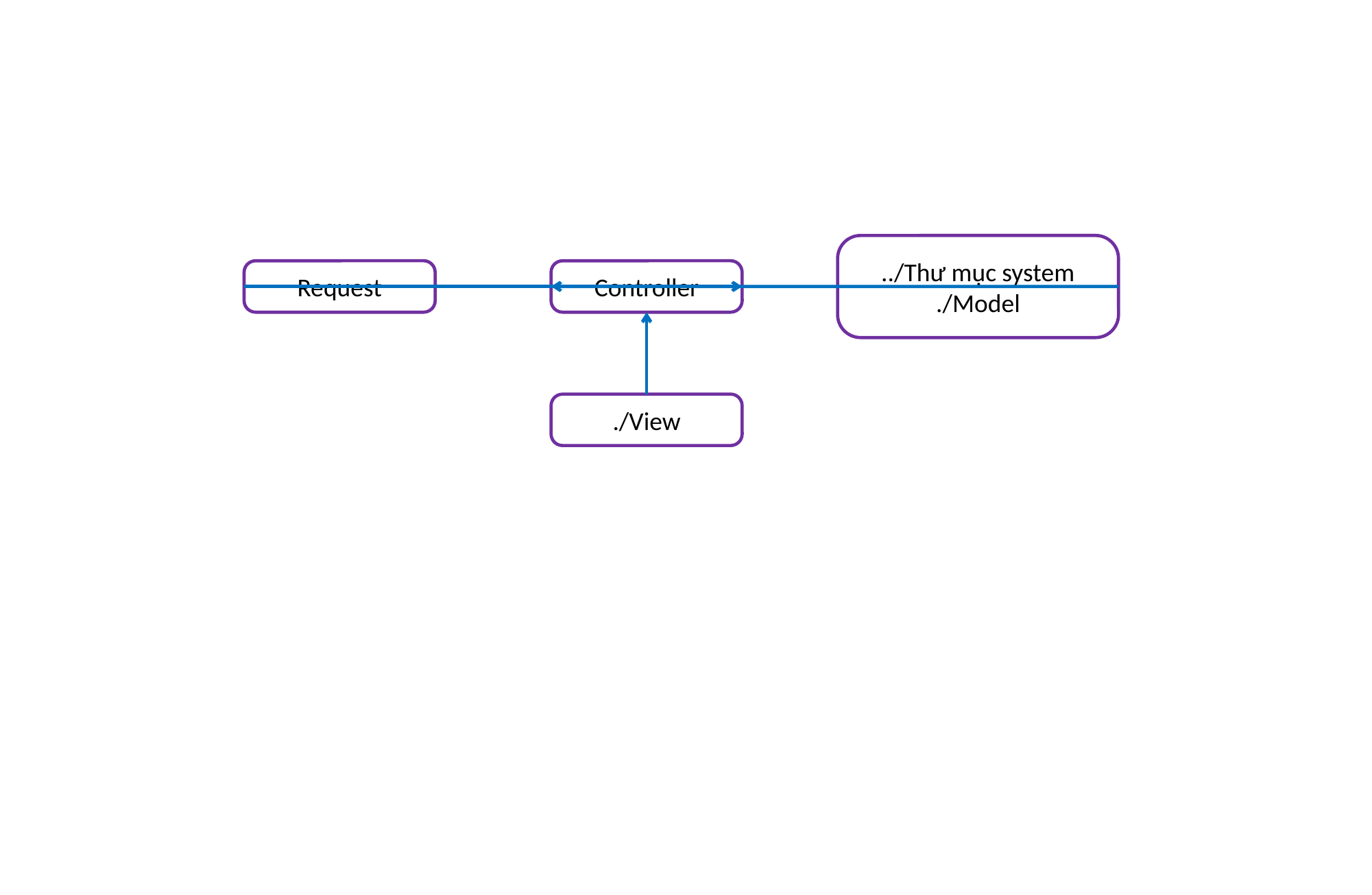

../Thư mục system
./Model
Request
Controller
./View